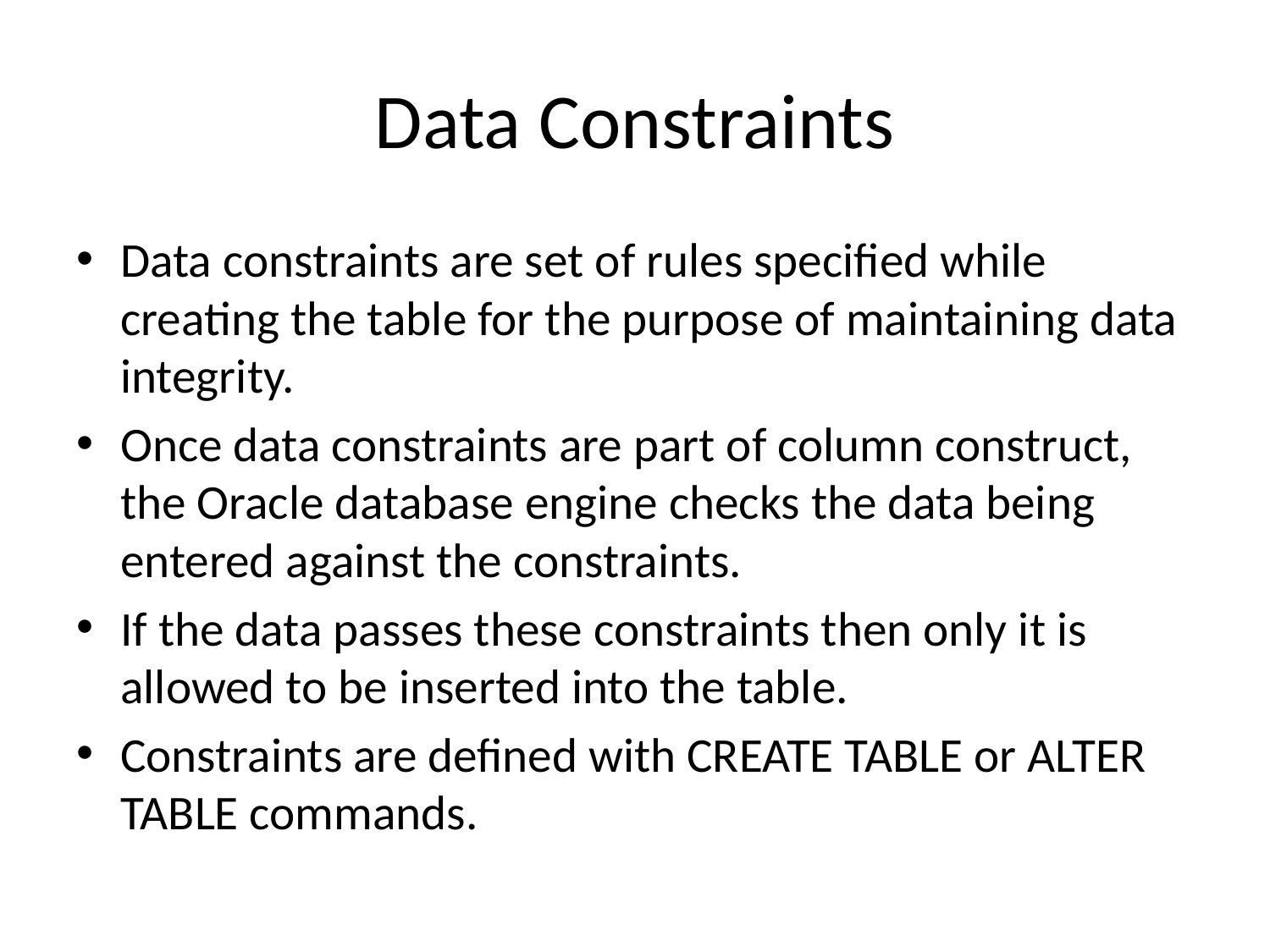

# Data Constraints
Data constraints are set of rules specified while creating the table for the purpose of maintaining data integrity.
Once data constraints are part of column construct, the Oracle database engine checks the data being entered against the constraints.
If the data passes these constraints then only it is allowed to be inserted into the table.
Constraints are defined with CREATE TABLE or ALTER TABLE commands.